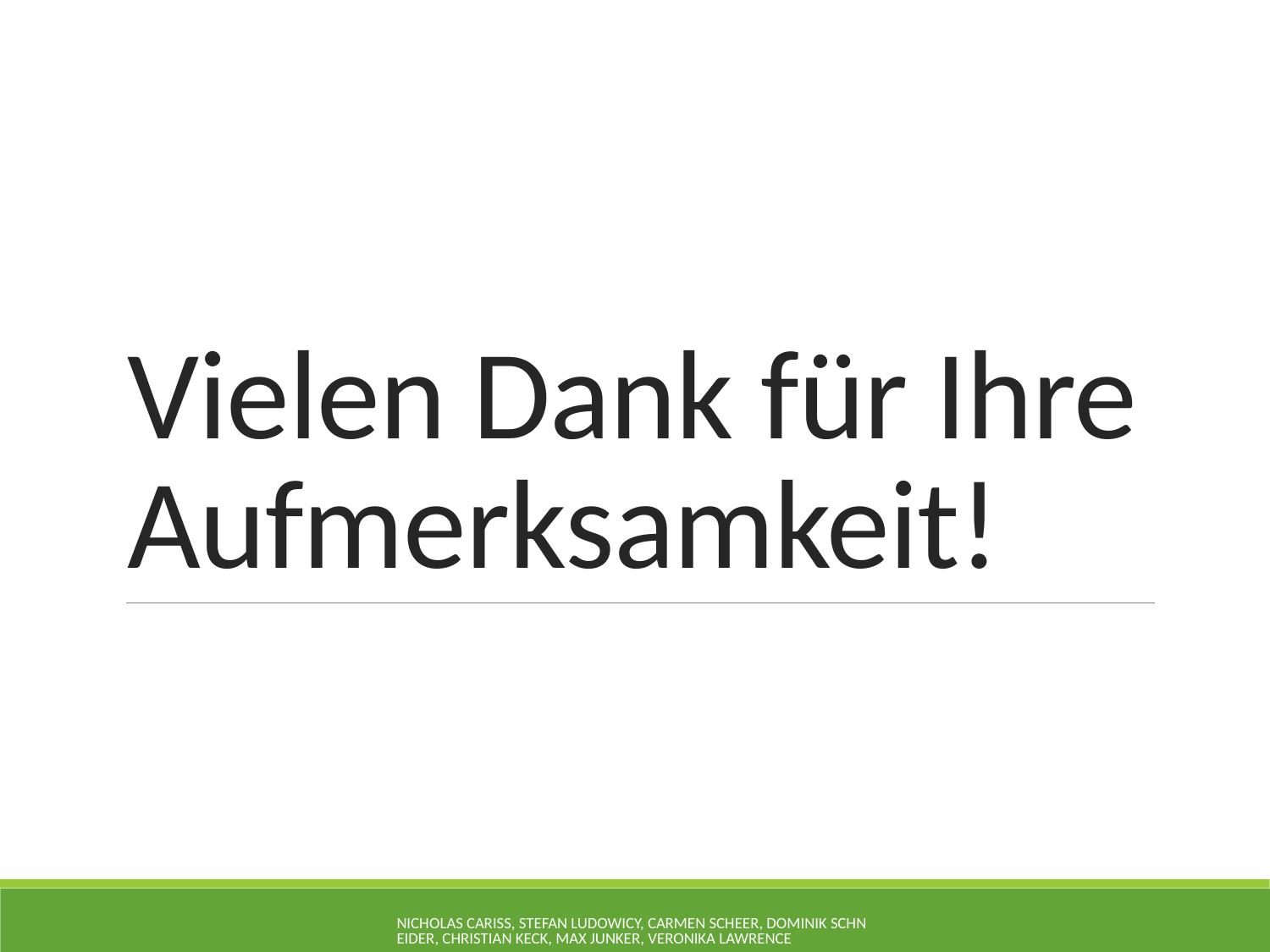

# Vielen Dank für Ihre Aufmerksamkeit!

Nicholas Cariss, Stefan Ludowicy, Carmen Scheer, Dominik Schneider, Christian Keck, Max Junker, Veronika Lawrence